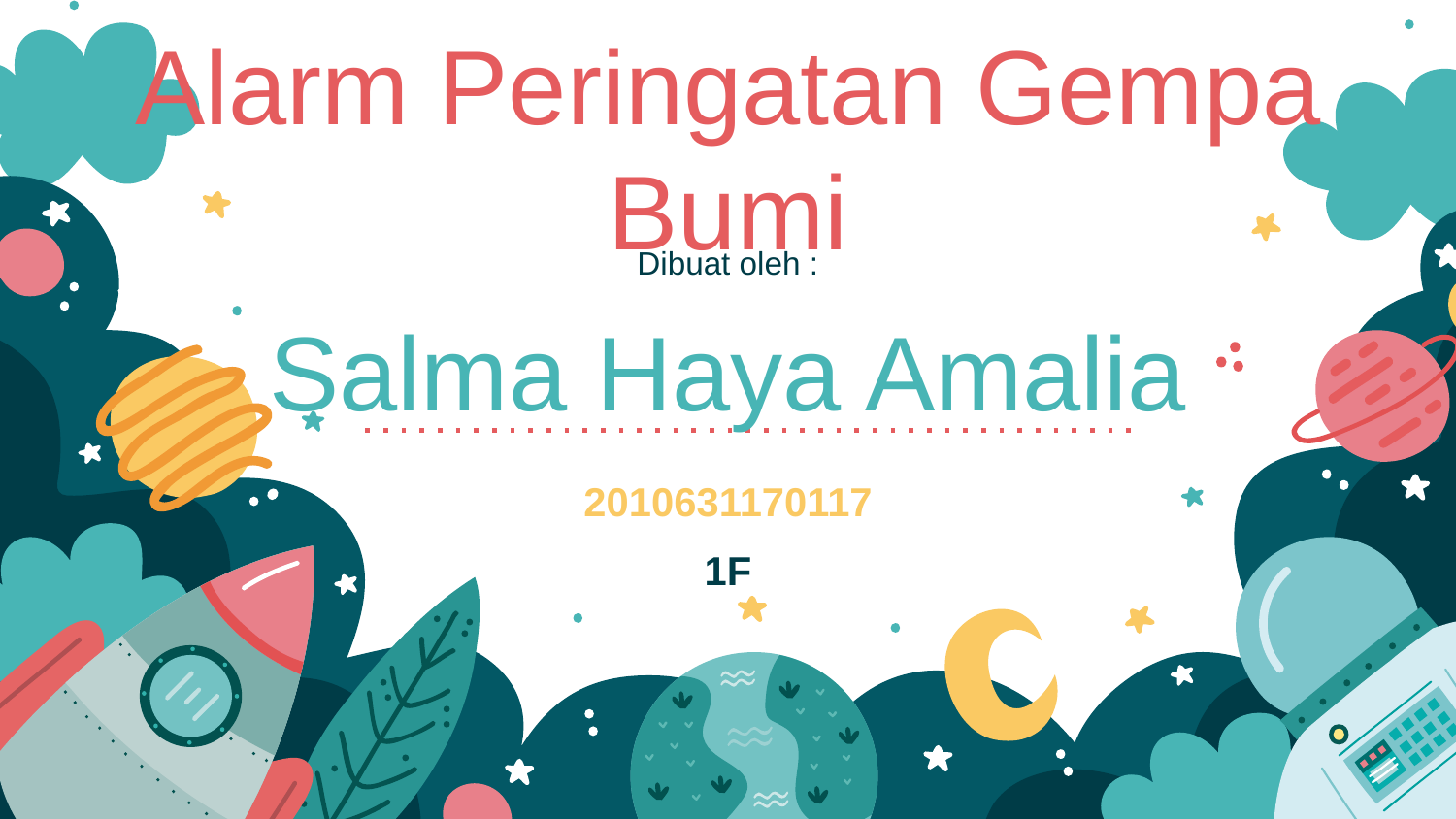

# Alarm Peringatan Gempa Bumi
Dibuat oleh :

Salma Haya Amalia
2010631170117
1F